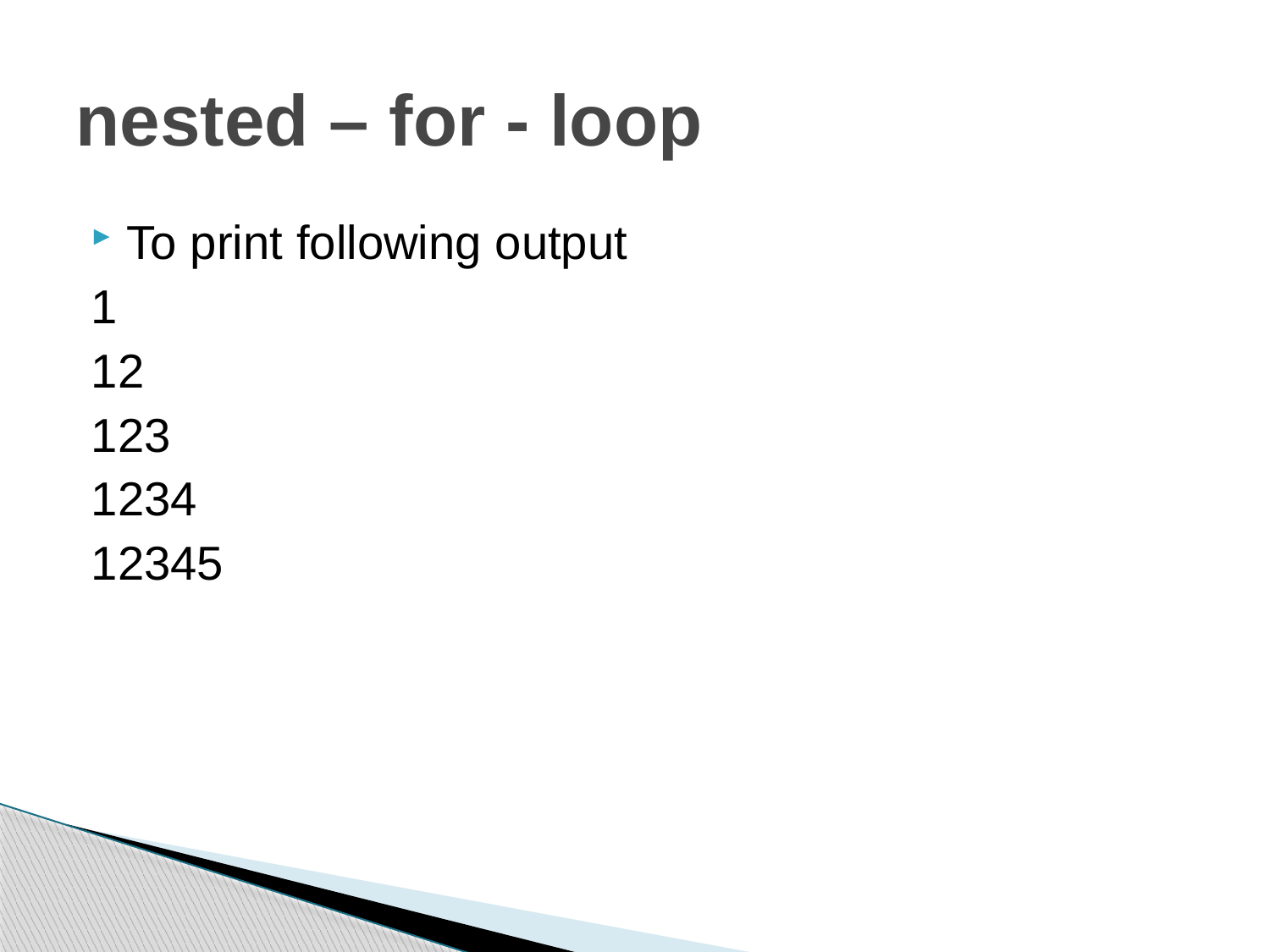

# nested – for - loop
To print following output
1
12
123
1234
12345